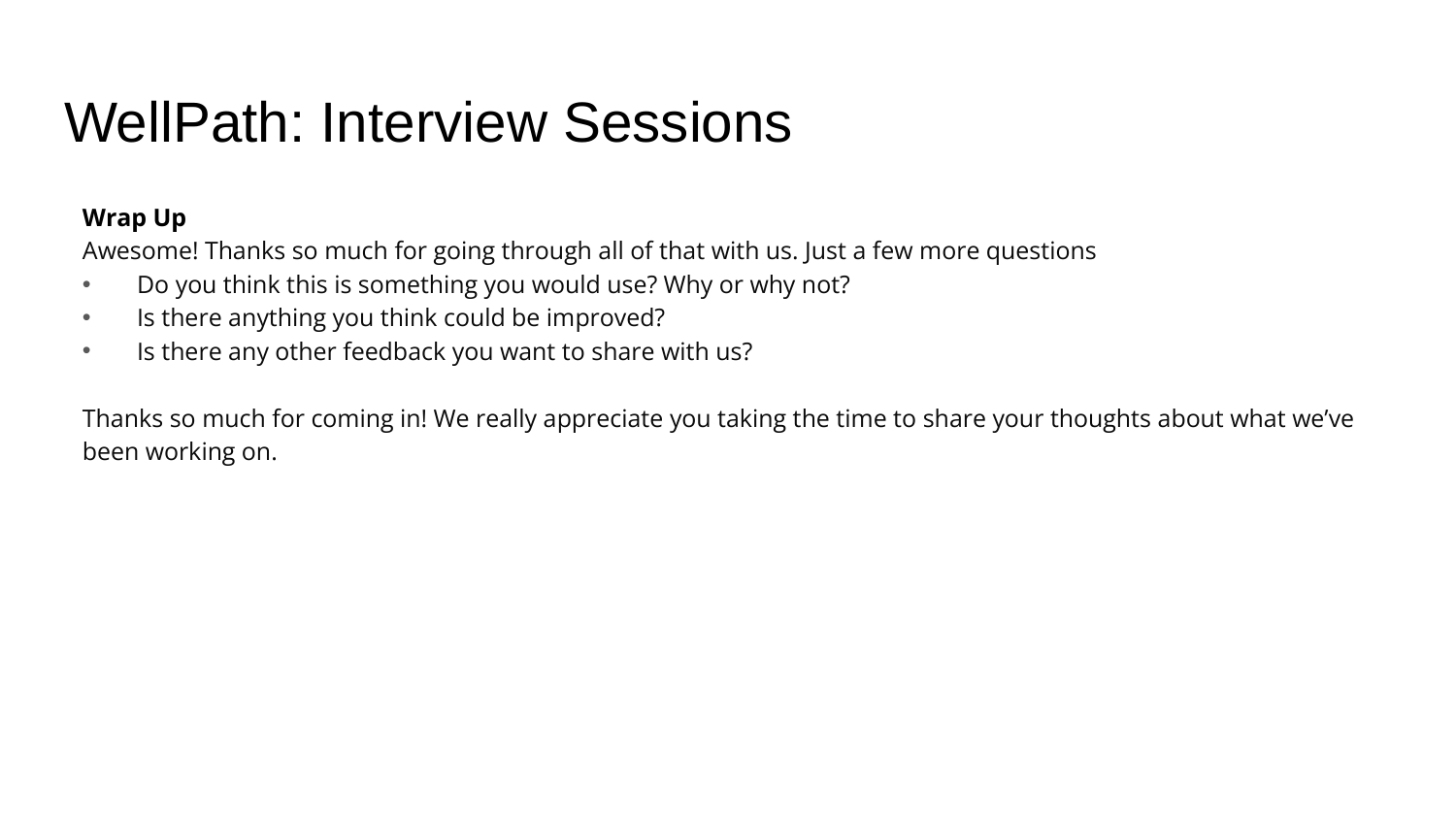

# WellPath: Interview Sessions
Wrap Up
Awesome! Thanks so much for going through all of that with us. Just a few more questions
Do you think this is something you would use? Why or why not?
Is there anything you think could be improved?
Is there any other feedback you want to share with us?

Thanks so much for coming in! We really appreciate you taking the time to share your thoughts about what we’ve been working on.